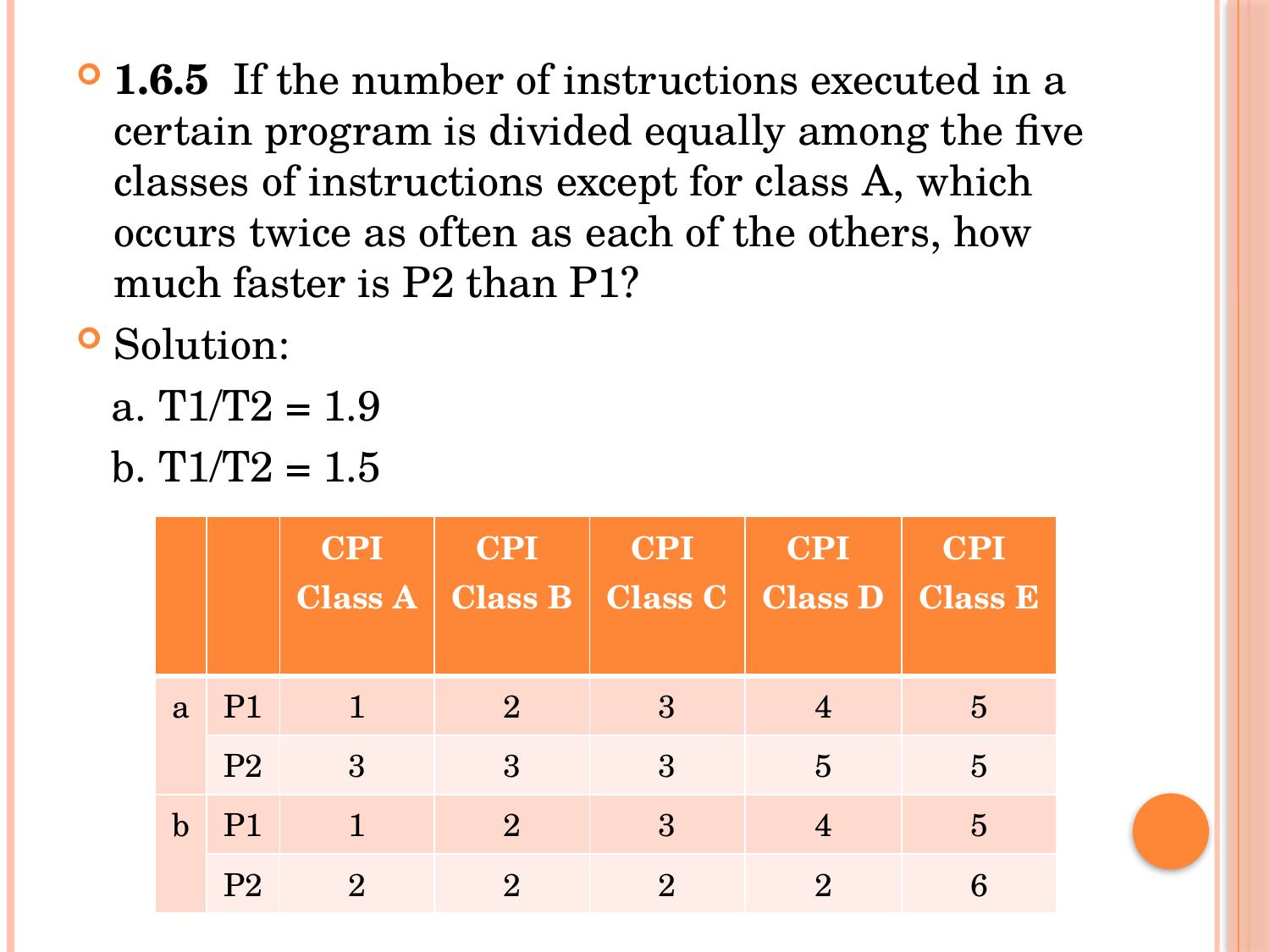

1.6.5  If the number of instructions executed in a certain program is divided equally among the five classes of instructions except for class A, which occurs twice as often as each of the others, how much faster is P2 than P1?
Solution:
   a. T1/T2 = 1.9
   b. T1/T2 = 1.5

|  |  | CPI Class A | CPI Class B | CPI Class C | CPI Class D | CPI Class E |
| --- | --- | --- | --- | --- | --- | --- |
| a | P1 | 1 | 2 | 3 | 4 | 5 |
|  | P2 | 3 | 3 | 3 | 5 | 5 |
| b | P1 | 1 | 2 | 3 | 4 | 5 |
|  | P2 | 2 | 2 | 2 | 2 | 6 |